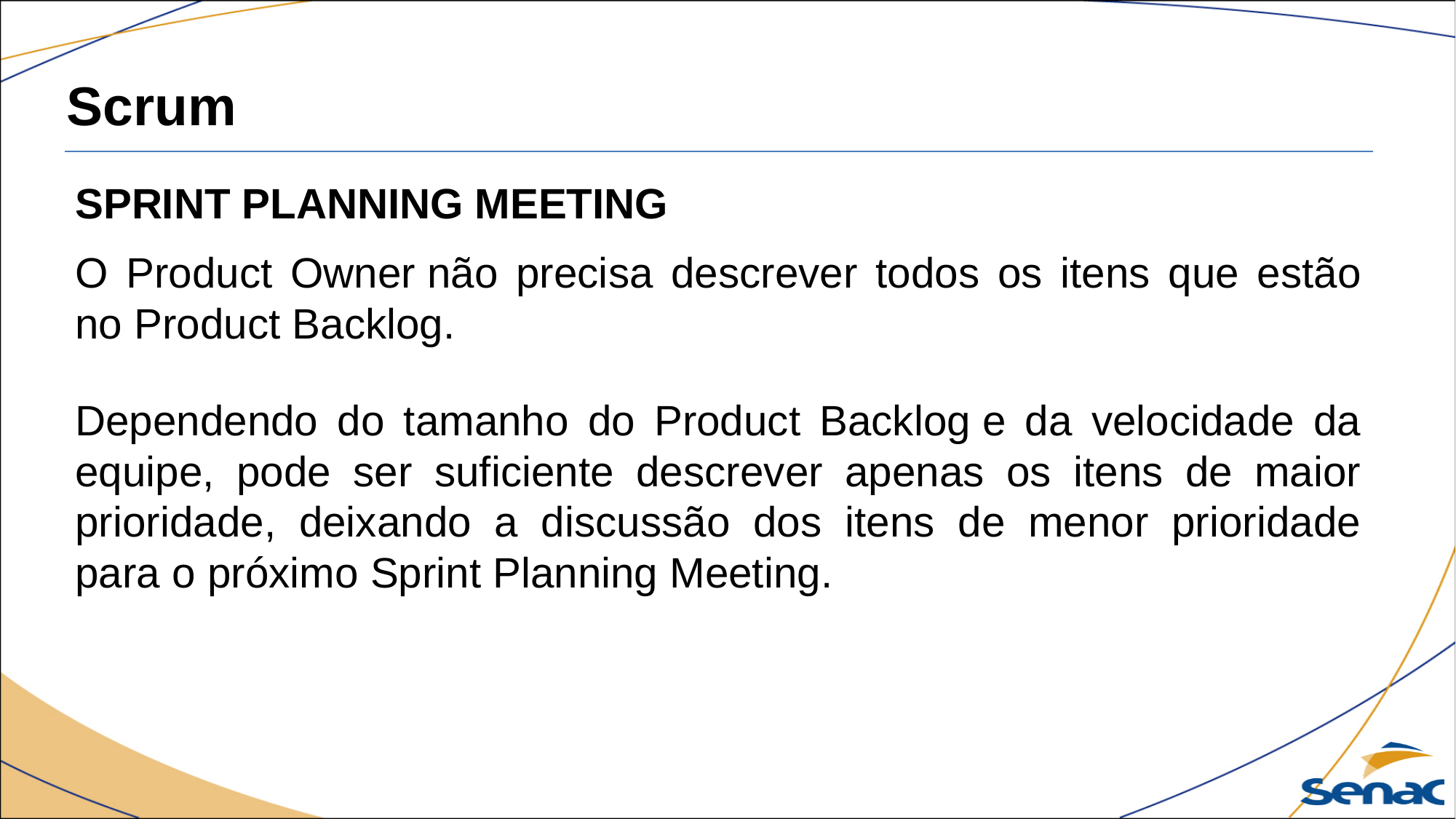

Scrum
SPRINT PLANNING MEETING

O Product Owner não precisa descrever todos os itens que estão no Product Backlog.

Dependendo do tamanho do Product Backlog e da velocidade da equipe, pode ser suficiente descrever apenas os itens de maior prioridade, deixando a discussão dos itens de menor prioridade para o próximo Sprint Planning Meeting.